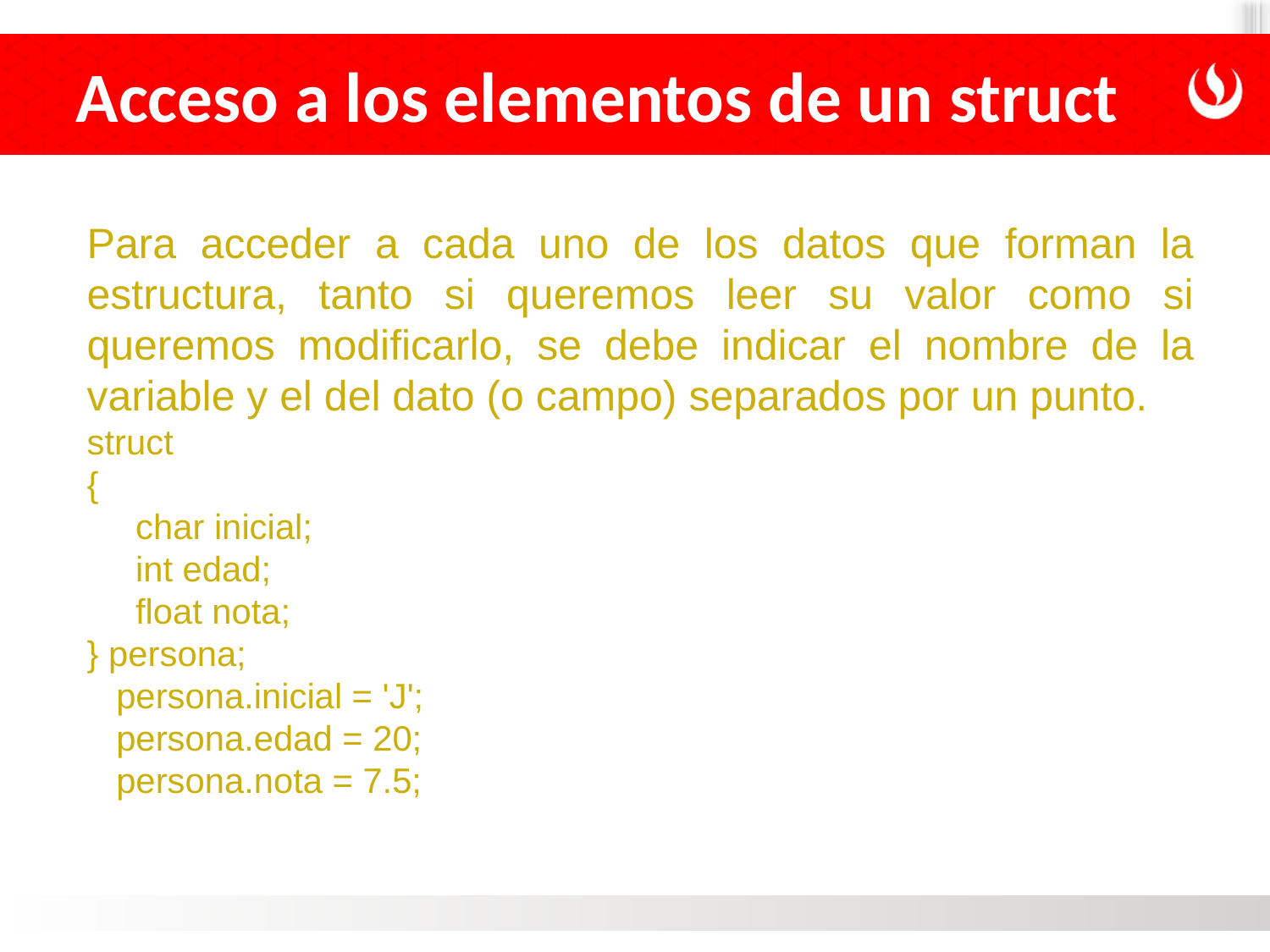

Acceso a los elementos de un struct
Para acceder a cada uno de los datos que forman la estructura, tanto si queremos leer su valor como si queremos modificarlo, se debe indicar el nombre de la variable y el del dato (o campo) separados por un punto.
struct
{
     char inicial;
     int edad;
     float nota;
} persona;
   persona.inicial = 'J';
   persona.edad = 20;
   persona.nota = 7.5;